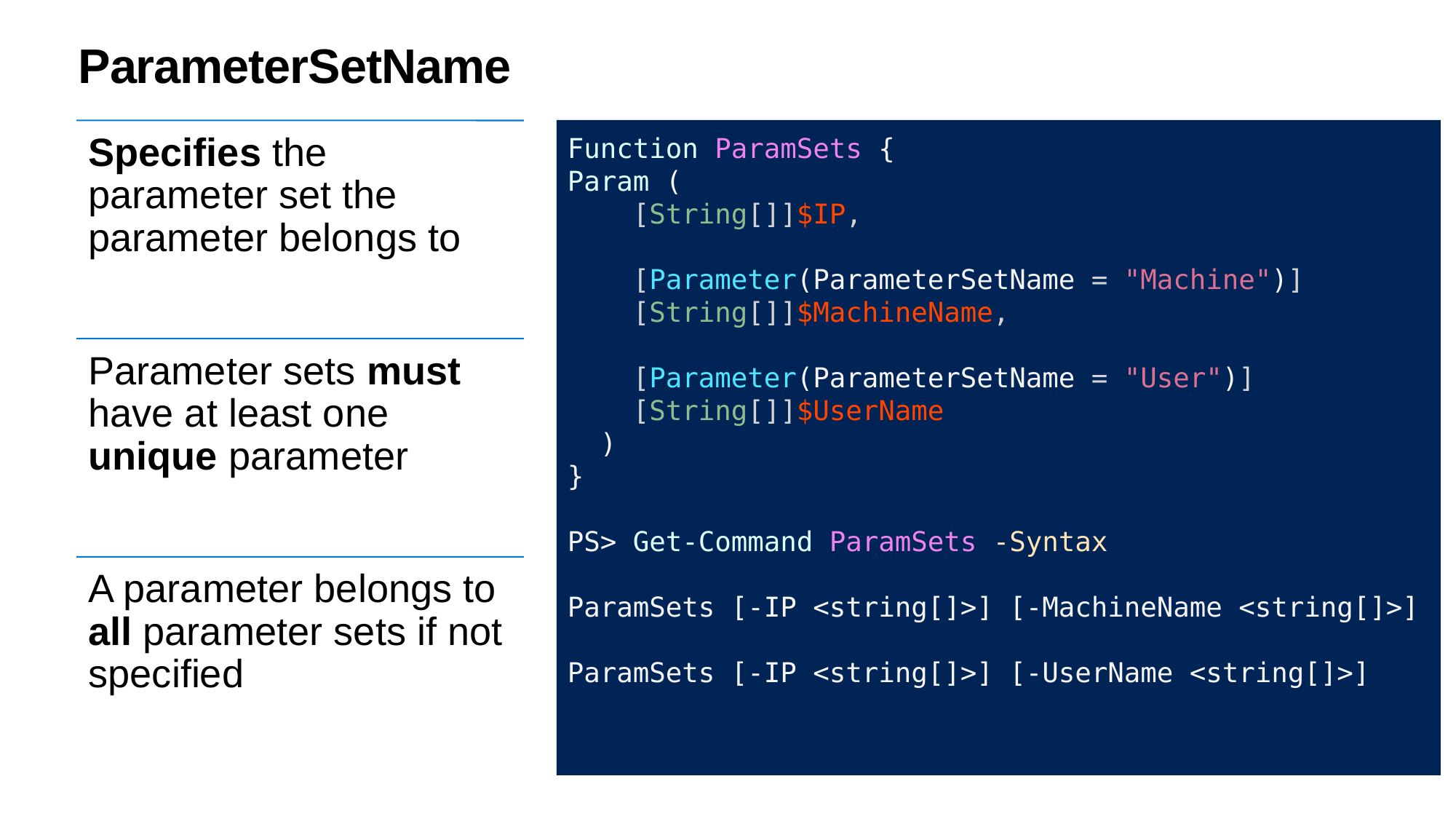

# ParameterSetName
Specifies the parameter set the parameter belongs to
Parameter sets must have at least one unique parameter
A parameter belongs to all parameter sets if not specified
Function ParamSets {
Param (
    [String[]]$IP,

    [Parameter(ParameterSetName = "Machine")]
    [String[]]$MachineName,

    [Parameter(ParameterSetName = "User")]
    [String[]]$UserName
  )
}

PS> Get-Command ParamSets -Syntax

ParamSets [-IP <string[]>] [-MachineName <string[]>]

ParamSets [-IP <string[]>] [-UserName <string[]>]